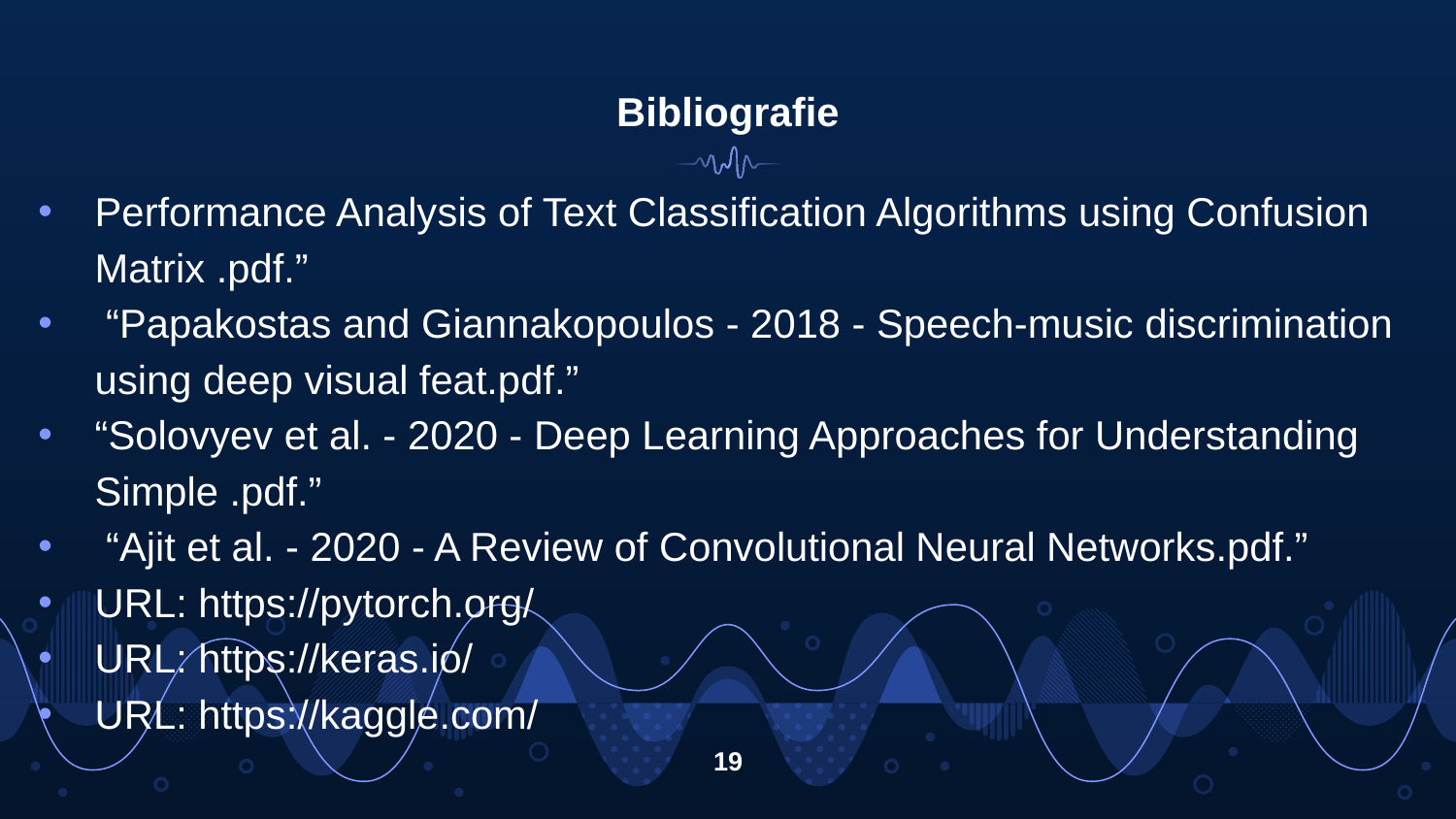

# Bibliografie
Performance Analysis of Text Classification Algorithms using Confusion Matrix .pdf.”
 “Papakostas and Giannakopoulos - 2018 - Speech-music discrimination using deep visual feat.pdf.”
“Solovyev et al. - 2020 - Deep Learning Approaches for Understanding Simple .pdf.”
 “Ajit et al. - 2020 - A Review of Convolutional Neural Networks.pdf.”
URL: https://pytorch.org/
URL: https://keras.io/
URL: https://kaggle.com/
19